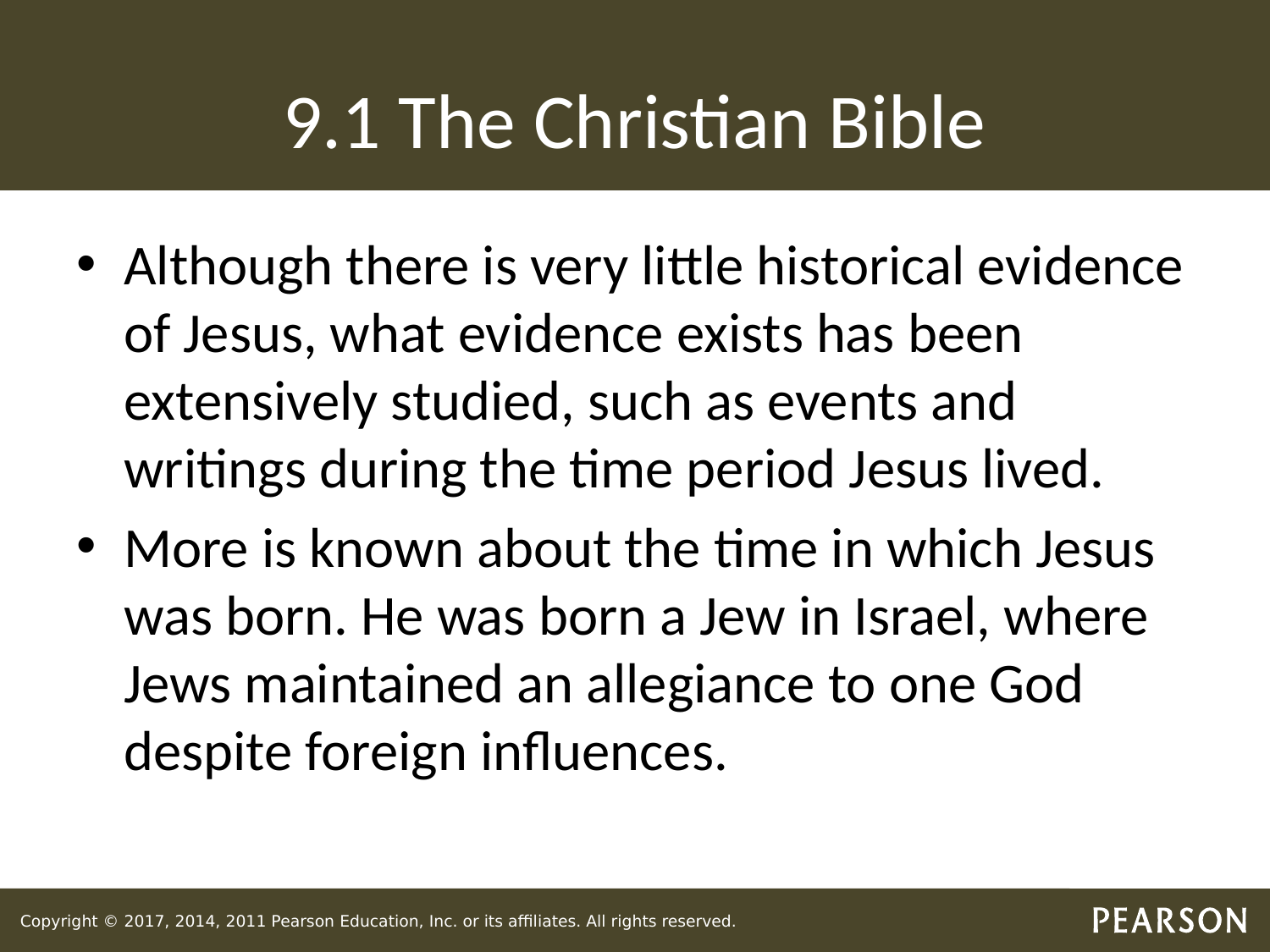

# 9.1 The Christian Bible
Although there is very little historical evidence of Jesus, what evidence exists has been extensively studied, such as events and writings during the time period Jesus lived.
More is known about the time in which Jesus was born. He was born a Jew in Israel, where Jews maintained an allegiance to one God despite foreign influences.